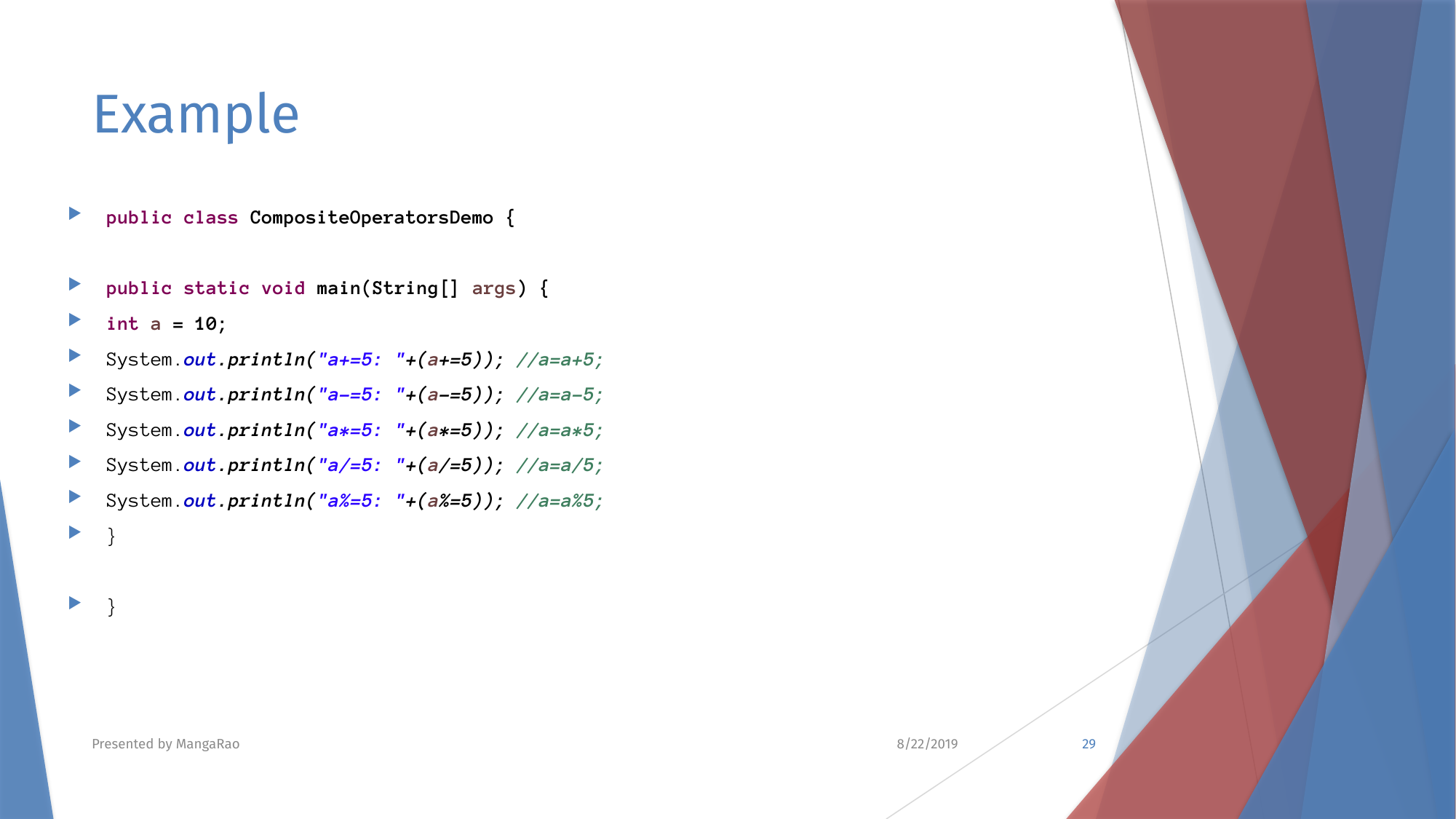

# Example

public class CompositeOperatorsDemo {

public static void main(String[] args) {
int a = 10;
System.out.println("a+=5: "+(a+=5)); //a=a+5;
System.out.println("a-=5: "+(a-=5)); //a=a-5;
System.out.println("a*=5: "+(a*=5)); //a=a*5;
System.out.println("a/=5: "+(a/=5)); //a=a/5;
System.out.println("a%=5: "+(a%=5)); //a=a%5;
}

}

Presented by MangaRao
8/22/2019
29